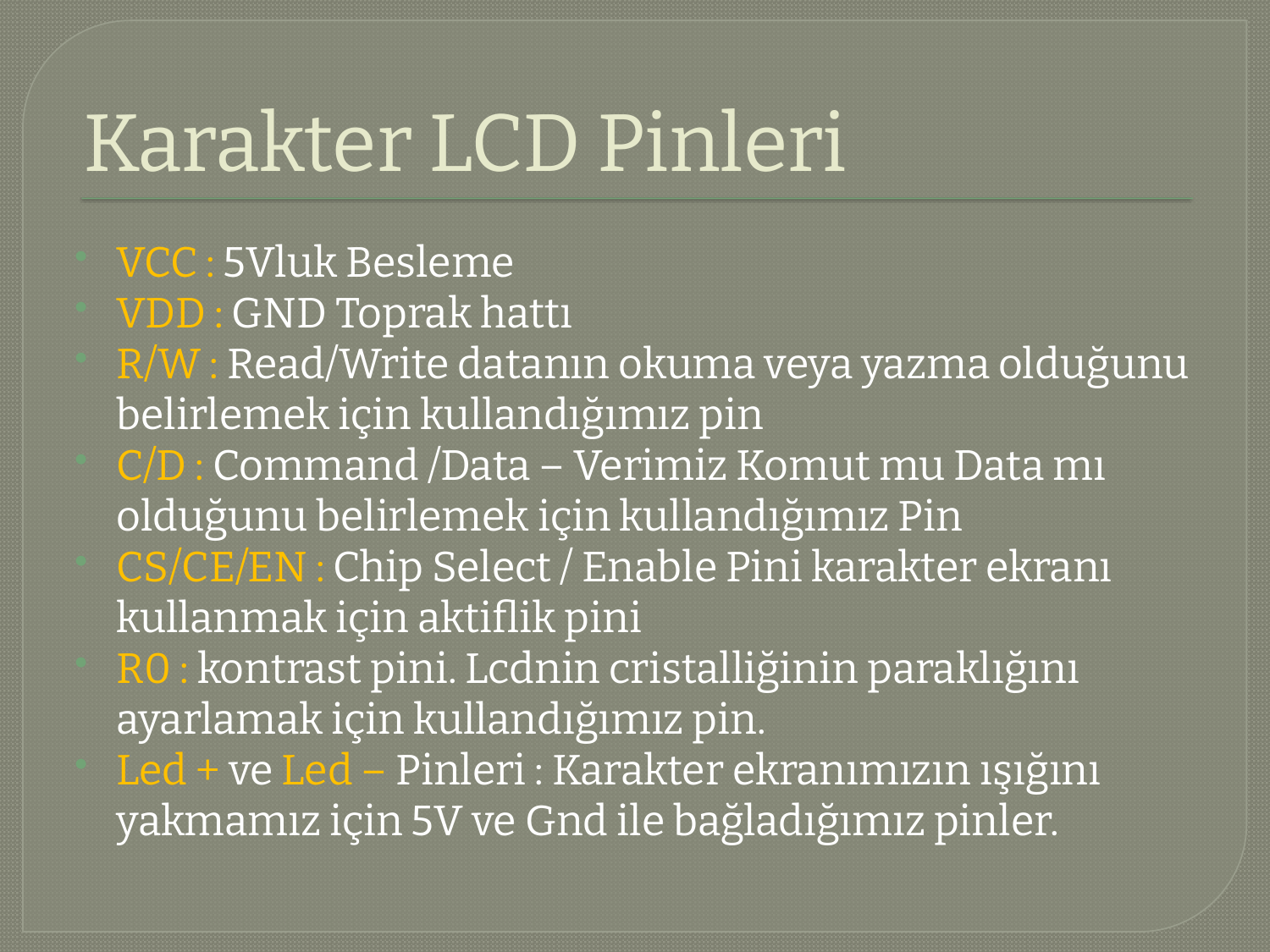

# Karakter LCD Pinleri
VCC : 5Vluk Besleme
VDD : GND Toprak hattı
R/W : Read/Write datanın okuma veya yazma olduğunu belirlemek için kullandığımız pin
C/D : Command /Data – Verimiz Komut mu Data mı olduğunu belirlemek için kullandığımız Pin
CS/CE/EN : Chip Select / Enable Pini karakter ekranı kullanmak için aktiflik pini
R0 : kontrast pini. Lcdnin cristalliğinin paraklığını ayarlamak için kullandığımız pin.
Led + ve Led – Pinleri : Karakter ekranımızın ışığını yakmamız için 5V ve Gnd ile bağladığımız pinler.